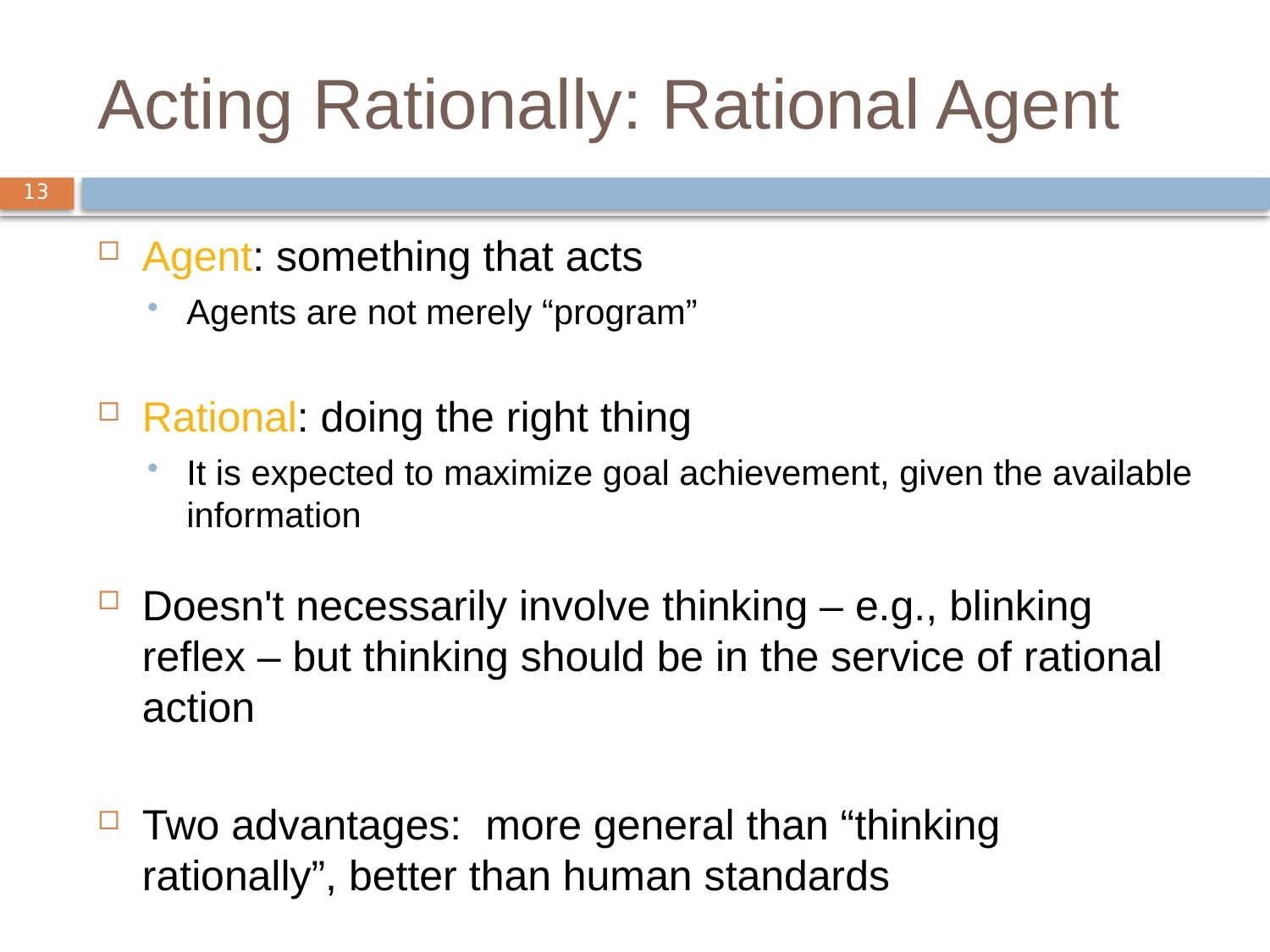

# Acting Rationally: Rational Agent
13
Agent: something that acts
Agents are not merely “program”

Rational: doing the right thing
It is expected to maximize goal achievement, given the available information

Doesn't necessarily involve thinking – e.g., blinking reflex – but thinking should be in the service of rational action

Two advantages:  more general than “thinking rationally”, better than human standards